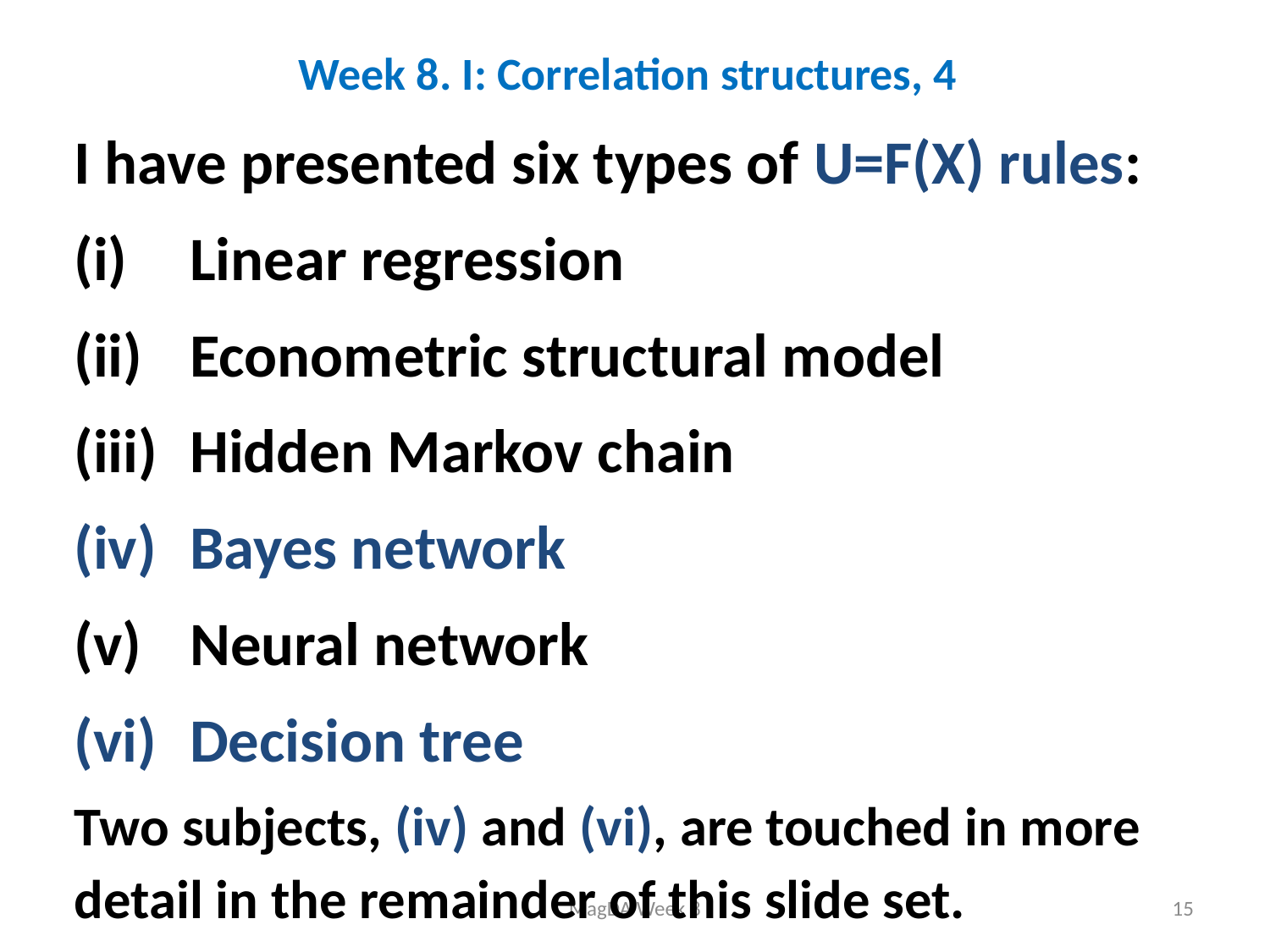

# Week 8. I: Correlation structures, 4
I have presented six types of U=F(X) rules:
Linear regression
Econometric structural model
Hidden Markov chain
Bayes network
Neural network
Decision tree
Two subjects, (iv) and (vi), are touched in more detail in the remainder of this slide set.
MagDA Week 8
15